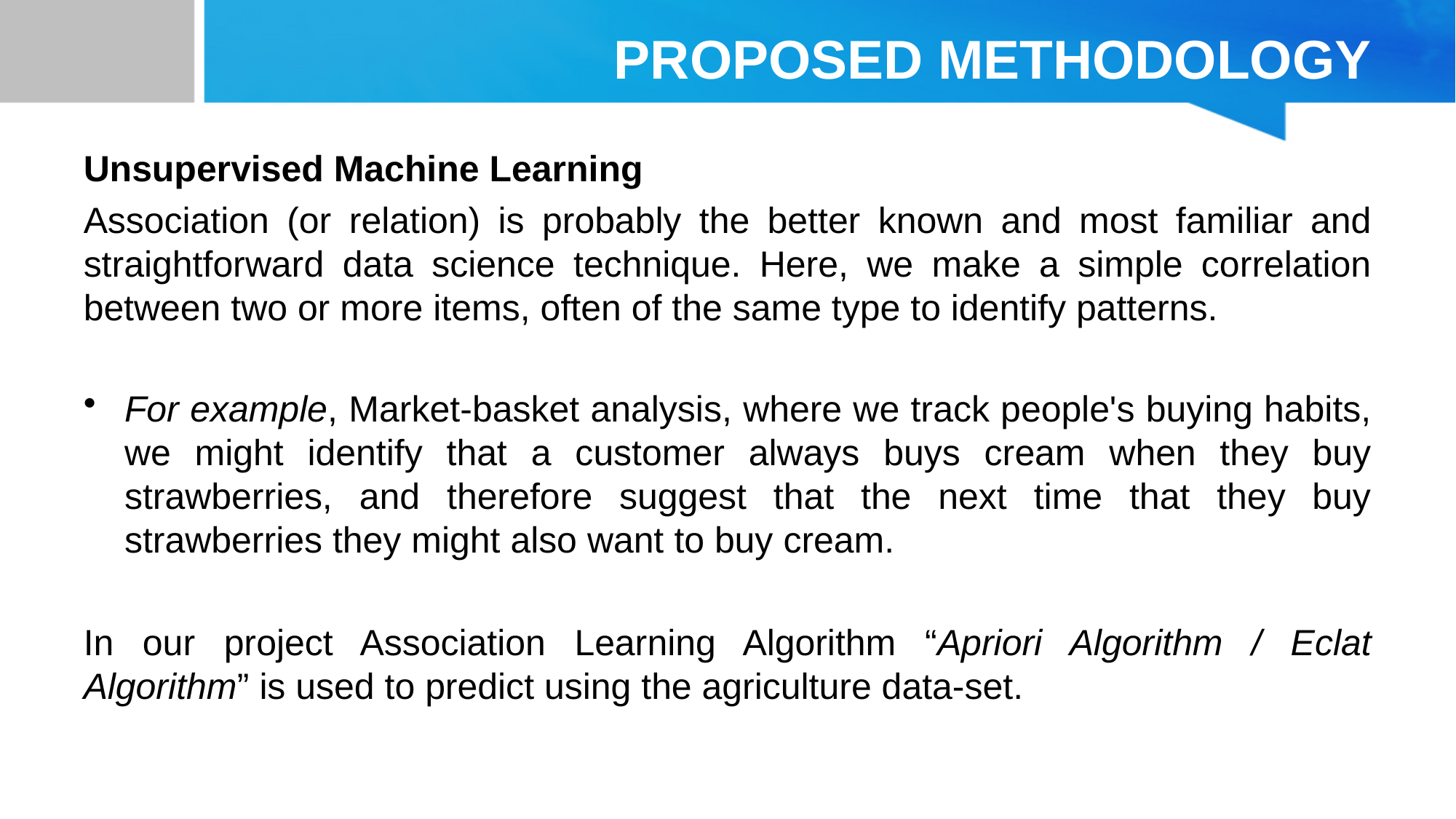

# PROPOSED METHODOLOGY
Unsupervised Machine Learning
Association (or relation) is probably the better known and most familiar and straightforward data science technique. Here, we make a simple correlation between two or more items, often of the same type to identify patterns.

For example, Market-basket analysis, where we track people's buying habits, we might identify that a customer always buys cream when they buy strawberries, and therefore suggest that the next time that they buy strawberries they might also want to buy cream.

In our project Association Learning Algorithm “Apriori Algorithm / Eclat Algorithm” is used to predict using the agriculture data-set.